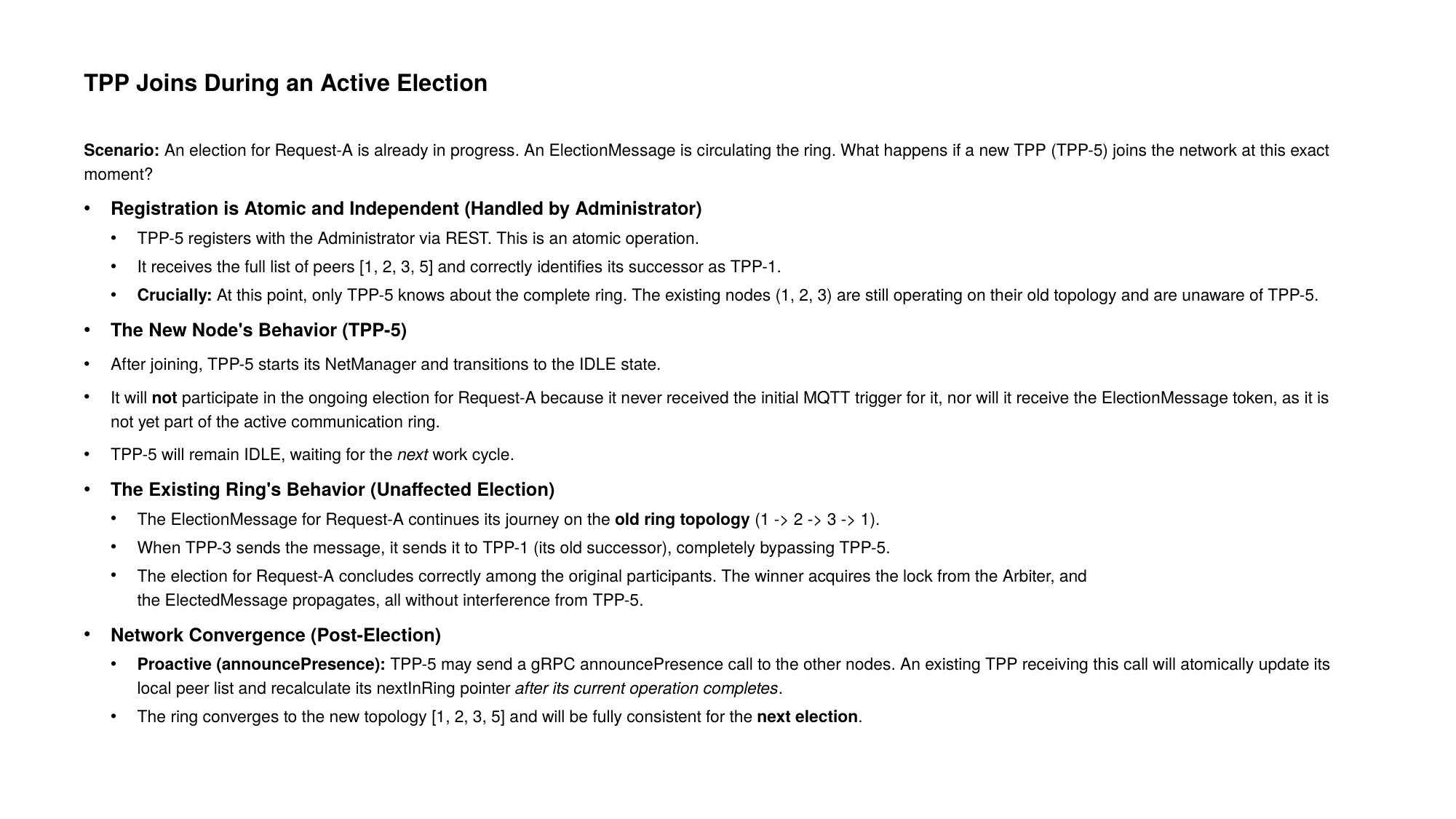

# TPP Joins During an Active Election
Scenario: An election for Request-A is already in progress. An ElectionMessage is circulating the ring. What happens if a new TPP (TPP-5) joins the network at this exact moment?
Registration is Atomic and Independent (Handled by Administrator)
TPP-5 registers with the Administrator via REST. This is an atomic operation.
It receives the full list of peers [1, 2, 3, 5] and correctly identifies its successor as TPP-1.
Crucially: At this point, only TPP-5 knows about the complete ring. The existing nodes (1, 2, 3) are still operating on their old topology and are unaware of TPP-5.
The New Node's Behavior (TPP-5)
After joining, TPP-5 starts its NetManager and transitions to the IDLE state.
It will not participate in the ongoing election for Request-A because it never received the initial MQTT trigger for it, nor will it receive the ElectionMessage token, as it is not yet part of the active communication ring.
TPP-5 will remain IDLE, waiting for the next work cycle.
The Existing Ring's Behavior (Unaffected Election)
The ElectionMessage for Request-A continues its journey on the old ring topology (1 -> 2 -> 3 -> 1).
When TPP-3 sends the message, it sends it to TPP-1 (its old successor), completely bypassing TPP-5.
The election for Request-A concludes correctly among the original participants. The winner acquires the lock from the Arbiter, and the ElectedMessage propagates, all without interference from TPP-5.
Network Convergence (Post-Election)
Proactive (announcePresence): TPP-5 may send a gRPC announcePresence call to the other nodes. An existing TPP receiving this call will atomically update its local peer list and recalculate its nextInRing pointer after its current operation completes.
The ring converges to the new topology [1, 2, 3, 5] and will be fully consistent for the next election.